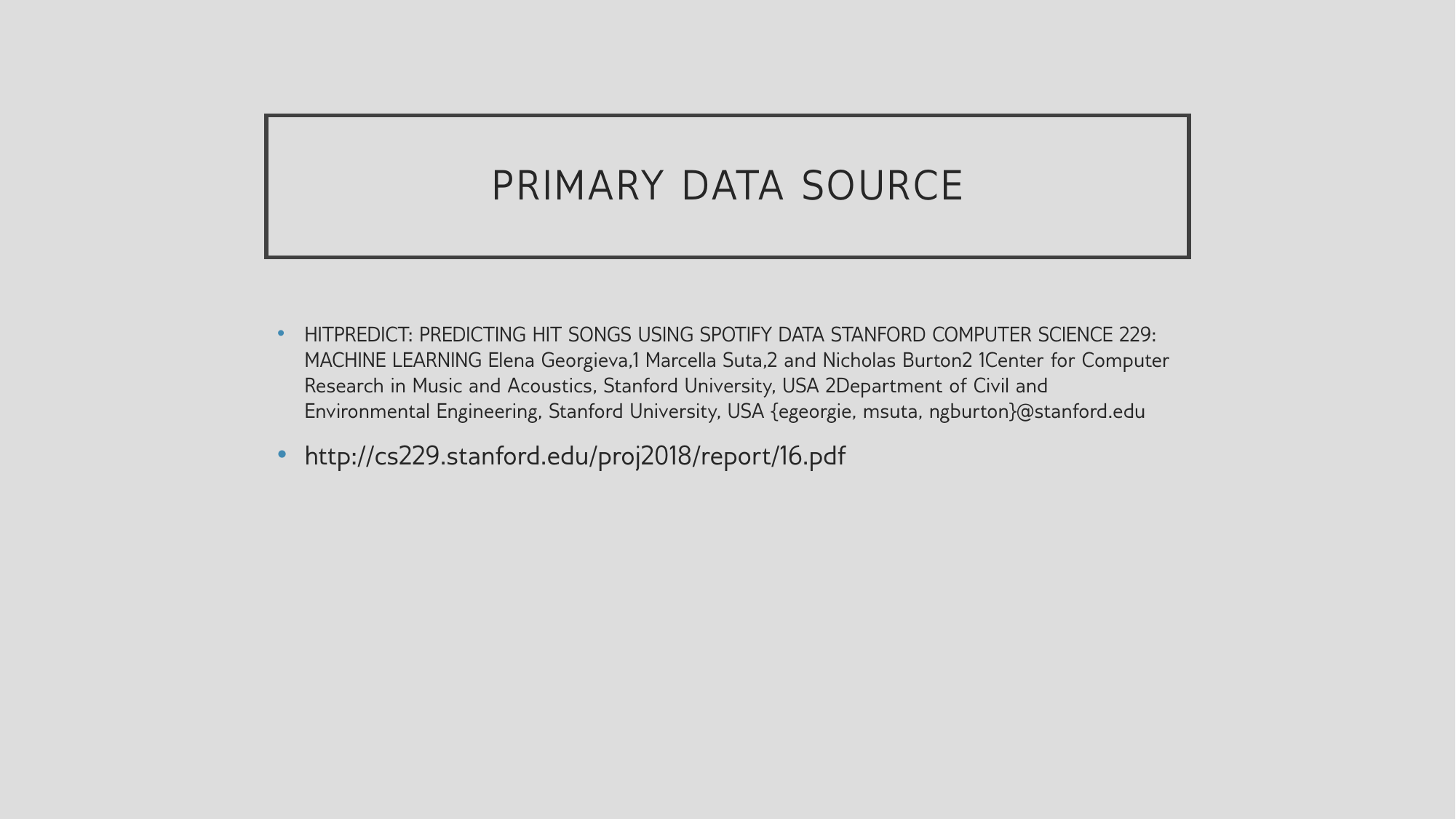

# Primary data source
HITPREDICT: PREDICTING HIT SONGS USING SPOTIFY DATA STANFORD COMPUTER SCIENCE 229: MACHINE LEARNING Elena Georgieva,1 Marcella Suta,2 and Nicholas Burton2 1Center for Computer Research in Music and Acoustics, Stanford University, USA 2Department of Civil and Environmental Engineering, Stanford University, USA {egeorgie, msuta, ngburton}@stanford.edu
http://cs229.stanford.edu/proj2018/report/16.pdf